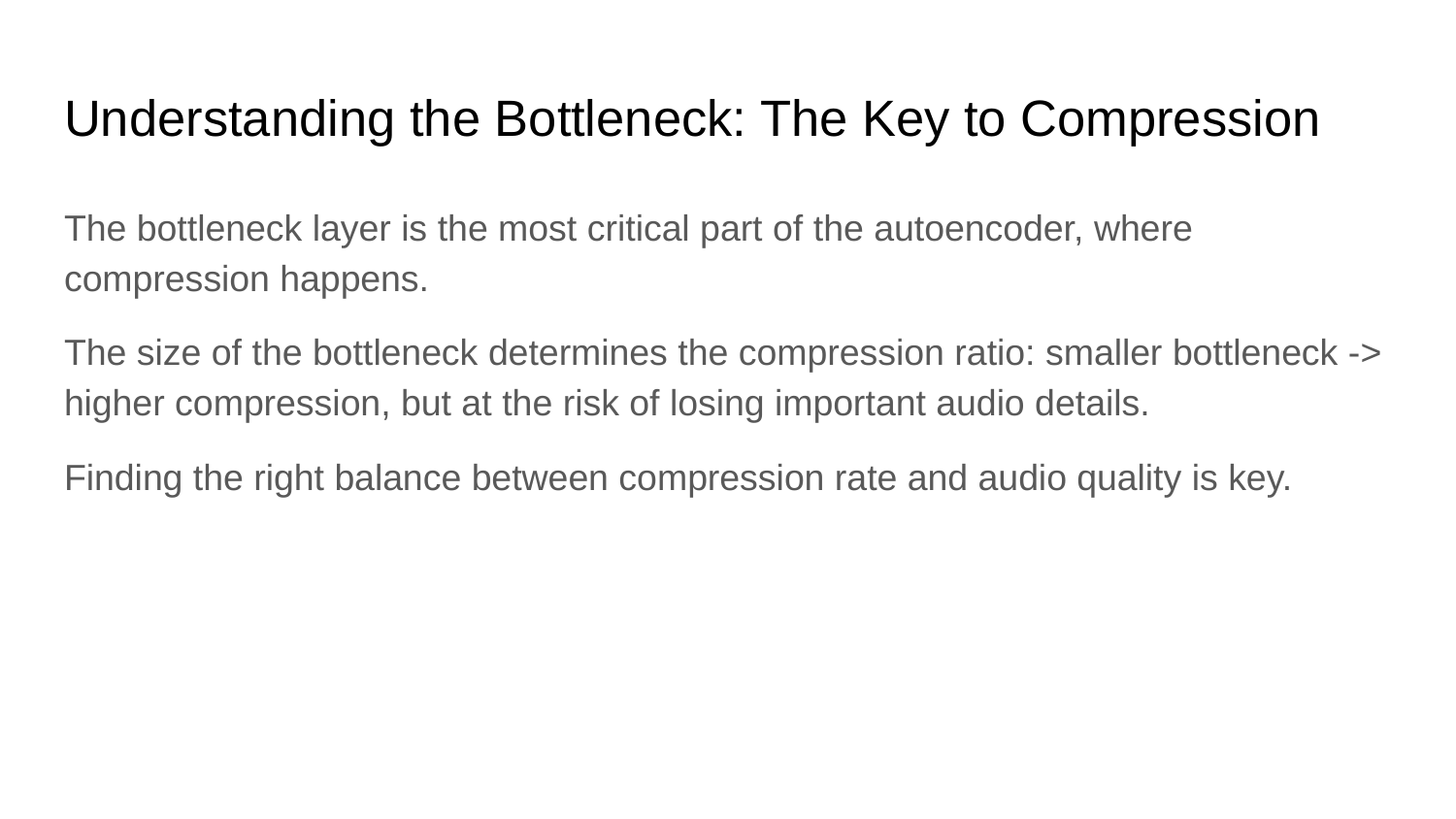

# Understanding the Bottleneck: The Key to Compression
The bottleneck layer is the most critical part of the autoencoder, where compression happens.
The size of the bottleneck determines the compression ratio: smaller bottleneck -> higher compression, but at the risk of losing important audio details.
Finding the right balance between compression rate and audio quality is key.